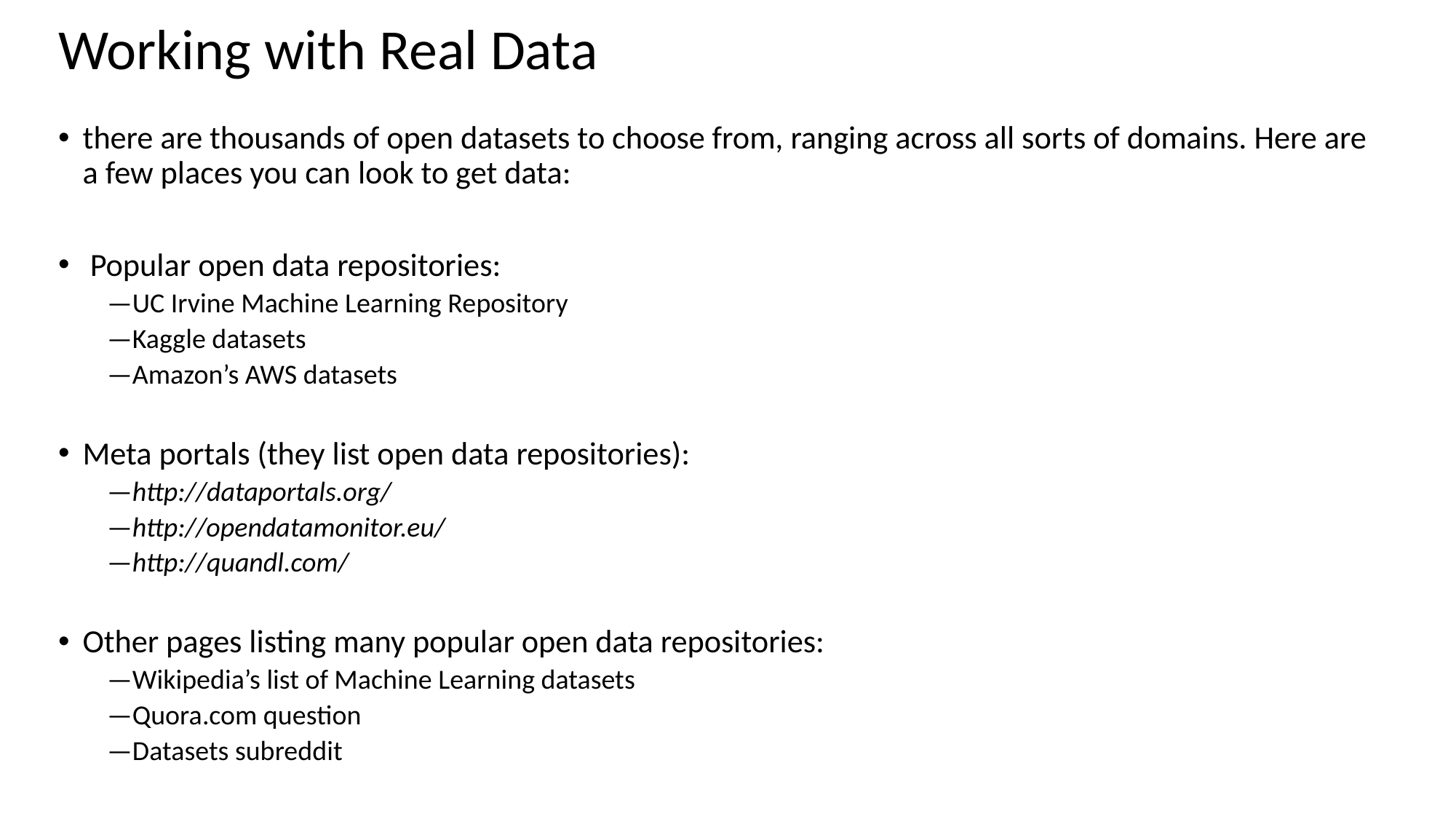

# Working with Real Data
there are thousands of open datasets to choose from, ranging across all sorts of domains. Here are a few places you can look to get data:

 Popular open data repositories:
—UC Irvine Machine Learning Repository
—Kaggle datasets
—Amazon’s AWS datasets

Meta portals (they list open data repositories):
—http://dataportals.org/
—http://opendatamonitor.eu/
—http://quandl.com/

Other pages listing many popular open data repositories:
—Wikipedia’s list of Machine Learning datasets
—Quora.com question
—Datasets subreddit